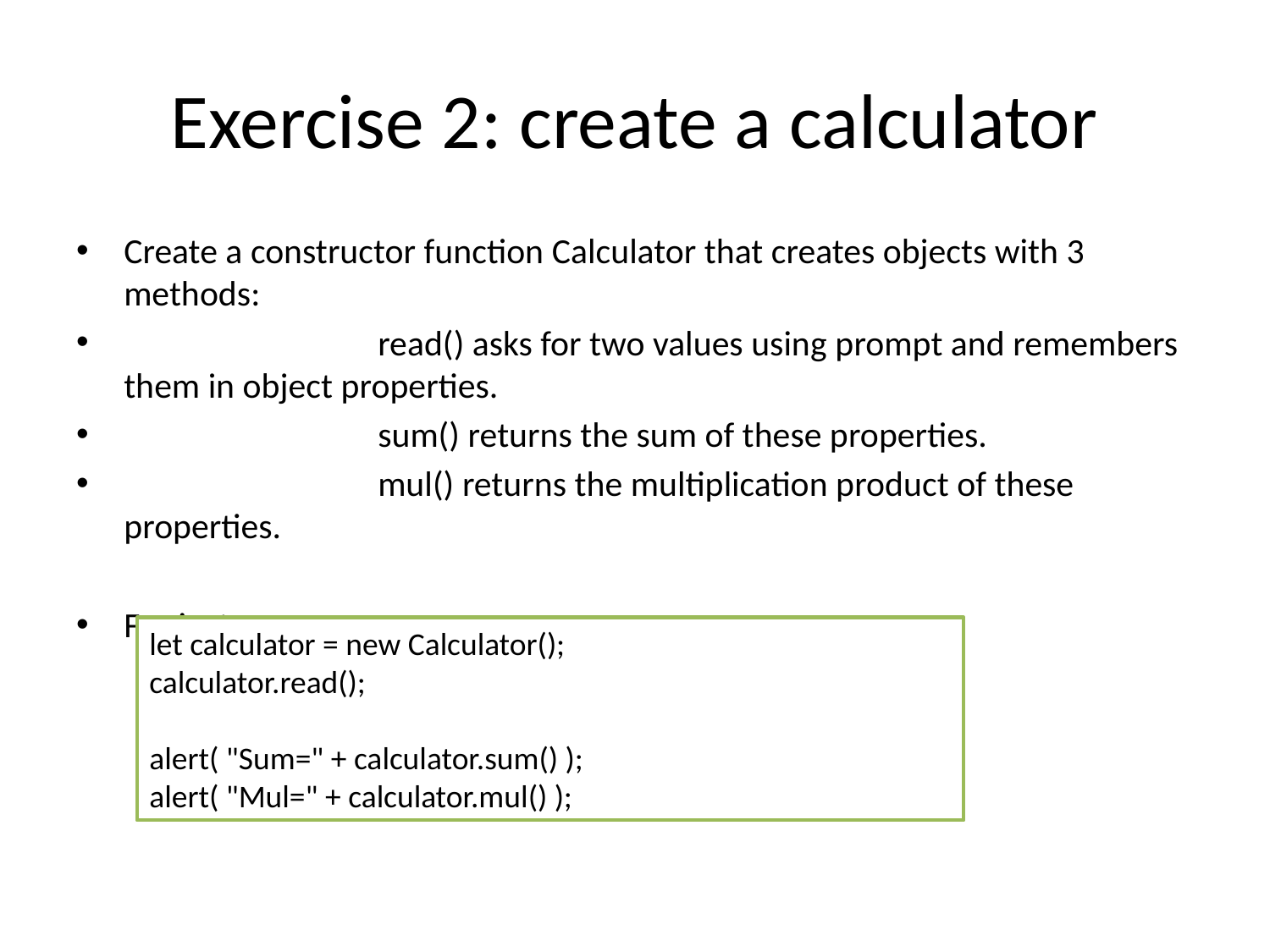

# Exercise 2: create a calculator
Create a constructor function Calculator that creates objects with 3 methods:
		read() asks for two values using prompt and remembers them in object properties.
		sum() returns the sum of these properties.
		mul() returns the multiplication product of these properties.

For instance:
let calculator = new Calculator();
calculator.read();

alert( "Sum=" + calculator.sum() );
alert( "Mul=" + calculator.mul() );